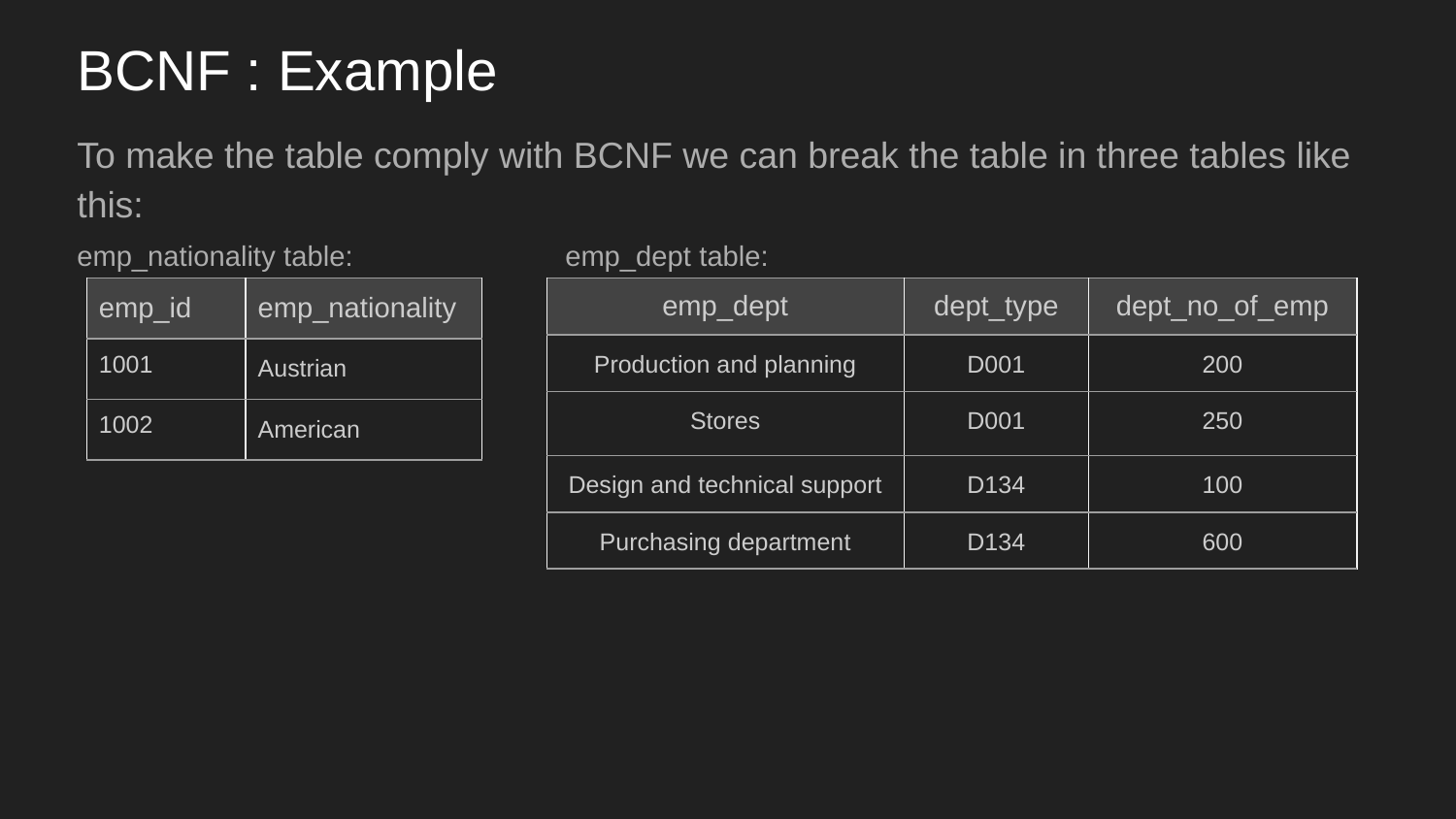

# BCNF : Example
To make the table comply with BCNF we can break the table in three tables like this:
emp_nationality table:
emp_dept table:
| emp\_id | emp\_nationality |
| --- | --- |
| 1001 | Austrian |
| 1002 | American |
| emp\_dept | dept\_type | dept\_no\_of\_emp |
| --- | --- | --- |
| Production and planning | D001 | 200 |
| Stores | D001 | 250 |
| Design and technical support | D134 | 100 |
| Purchasing department | D134 | 600 |